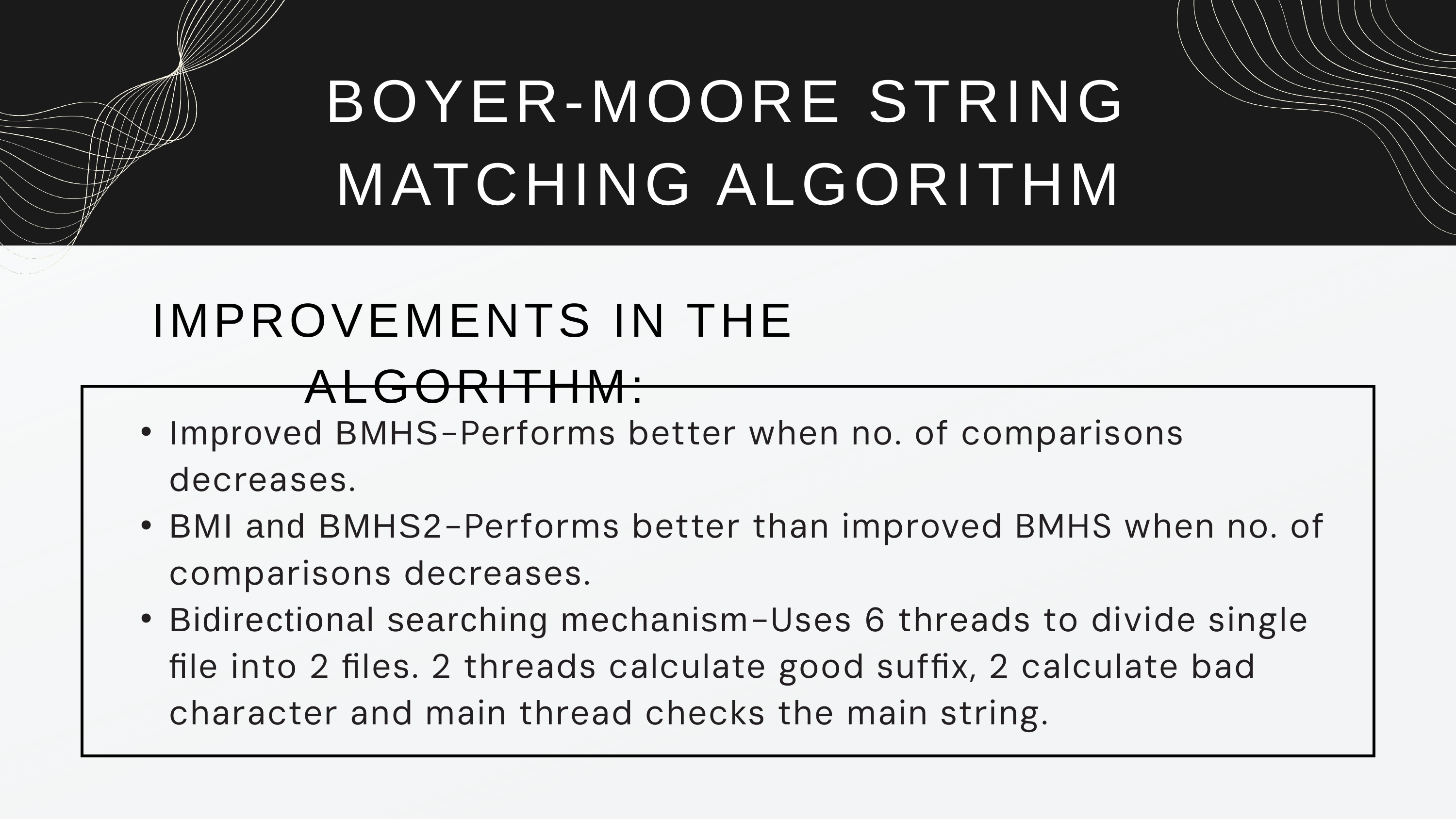

BOYER-MOORE STRING MATCHING ALGORITHM
IMPROVEMENTS IN THE ALGORITHM:

Improved BMHS-Performs better when no. of comparisons decreases.
BMI and BMHS2-Performs better than improved BMHS when no. of comparisons decreases.
Bidirectional searching mechanism-Uses 6 threads to divide single file into 2 files. 2 threads calculate good suffix, 2 calculate bad character and main thread checks the main string.